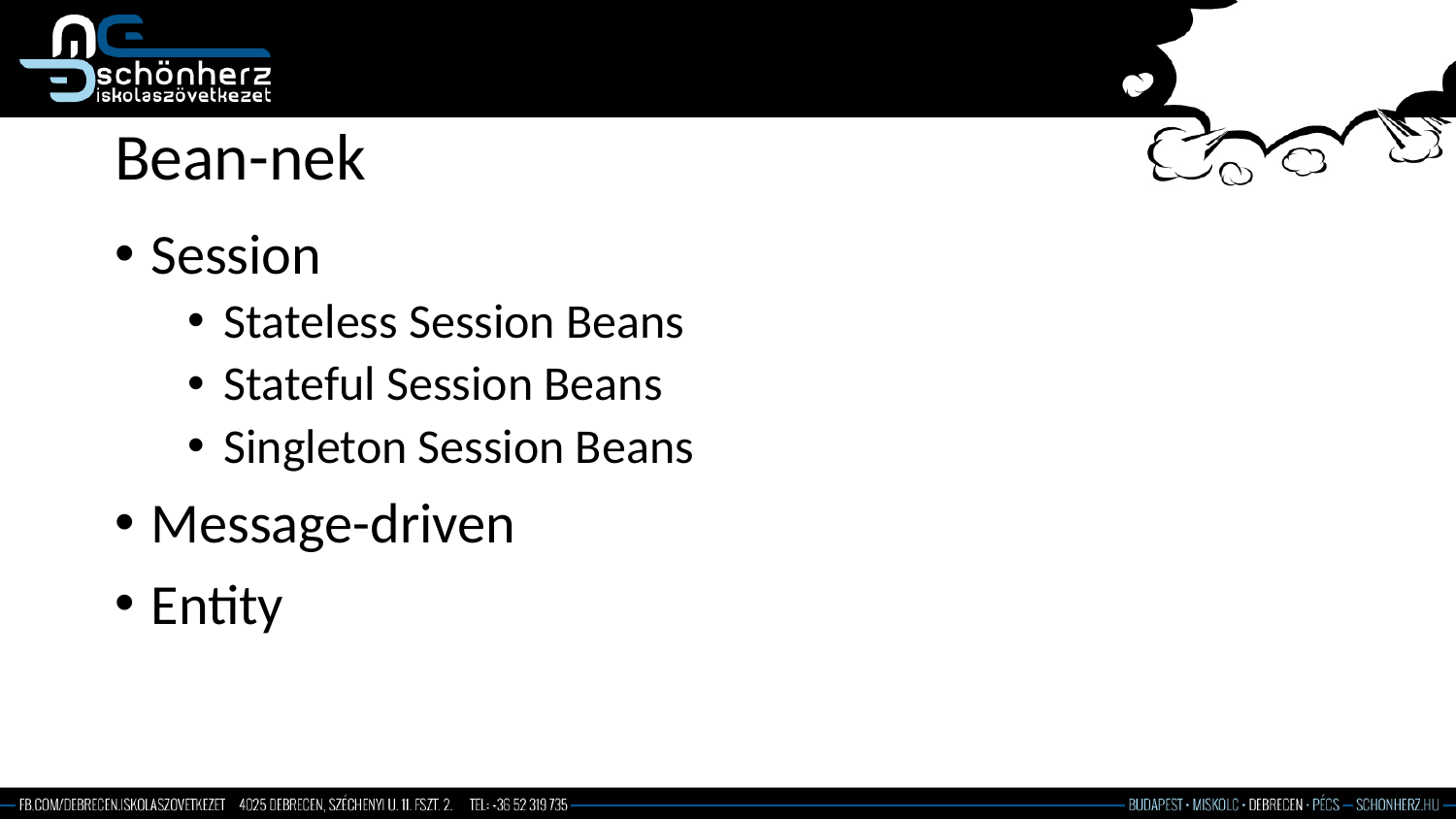

# Bean-nek
Session
Stateless Session Beans
Stateful Session Beans
Singleton Session Beans
Message-driven
Entity